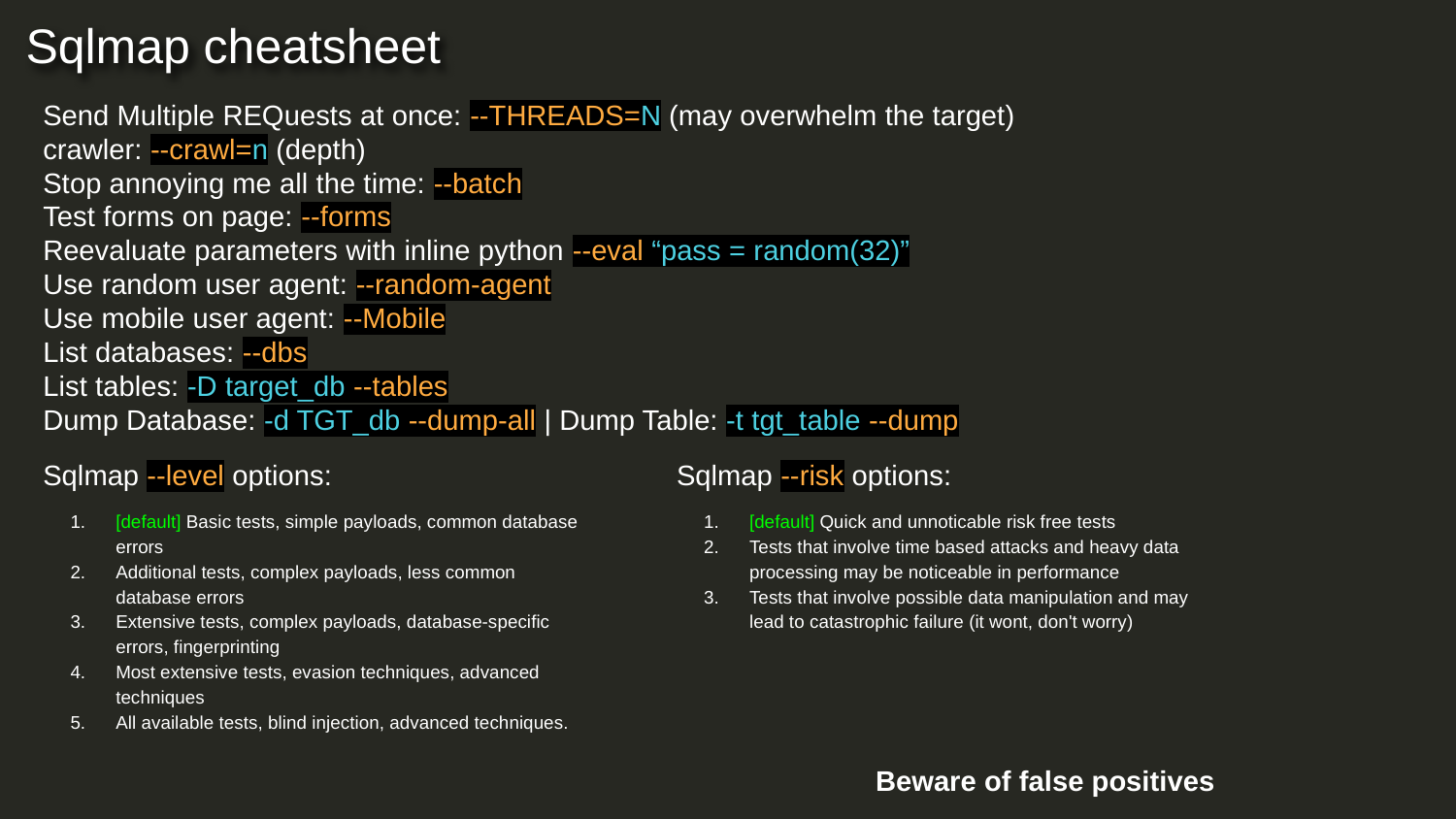

Sqlmap cheatsheet
Send Multiple REQuests at once: --THREADS=N (may overwhelm the target)
crawler: --crawl=n (depth)
Stop annoying me all the time: --batch
Test forms on page: --forms
Reevaluate parameters with inline python --eval “pass = random(32)”
Use random user agent: --random-agent
Use mobile user agent: --Mobile
List databases: --dbs
List tables: -D target_db --tables
Dump Database: -d TGT_db --dump-all | Dump Table: -t tgt_table --dump
Sqlmap --level options:
Sqlmap --risk options:
[default] Basic tests, simple payloads, common database errors
Additional tests, complex payloads, less common database errors
Extensive tests, complex payloads, database-specific errors, fingerprinting
Most extensive tests, evasion techniques, advanced techniques
All available tests, blind injection, advanced techniques.
[default] Quick and unnoticable risk free tests
Tests that involve time based attacks and heavy data processing may be noticeable in performance
Tests that involve possible data manipulation and may lead to catastrophic failure (it wont, don't worry)
Beware of false positives